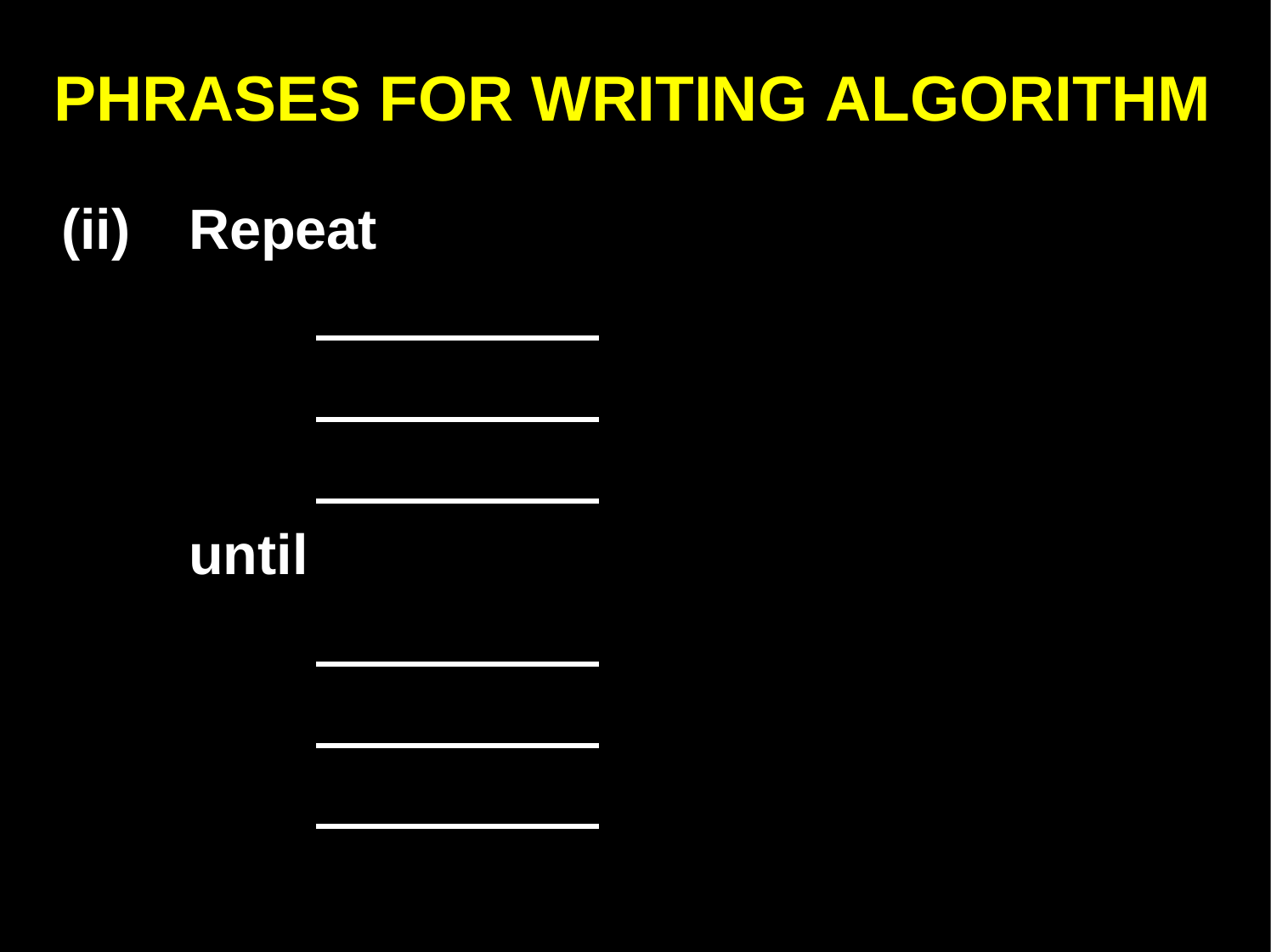

PHRASES FOR WRITING ALGORITHM

(ii)
Repeat

until